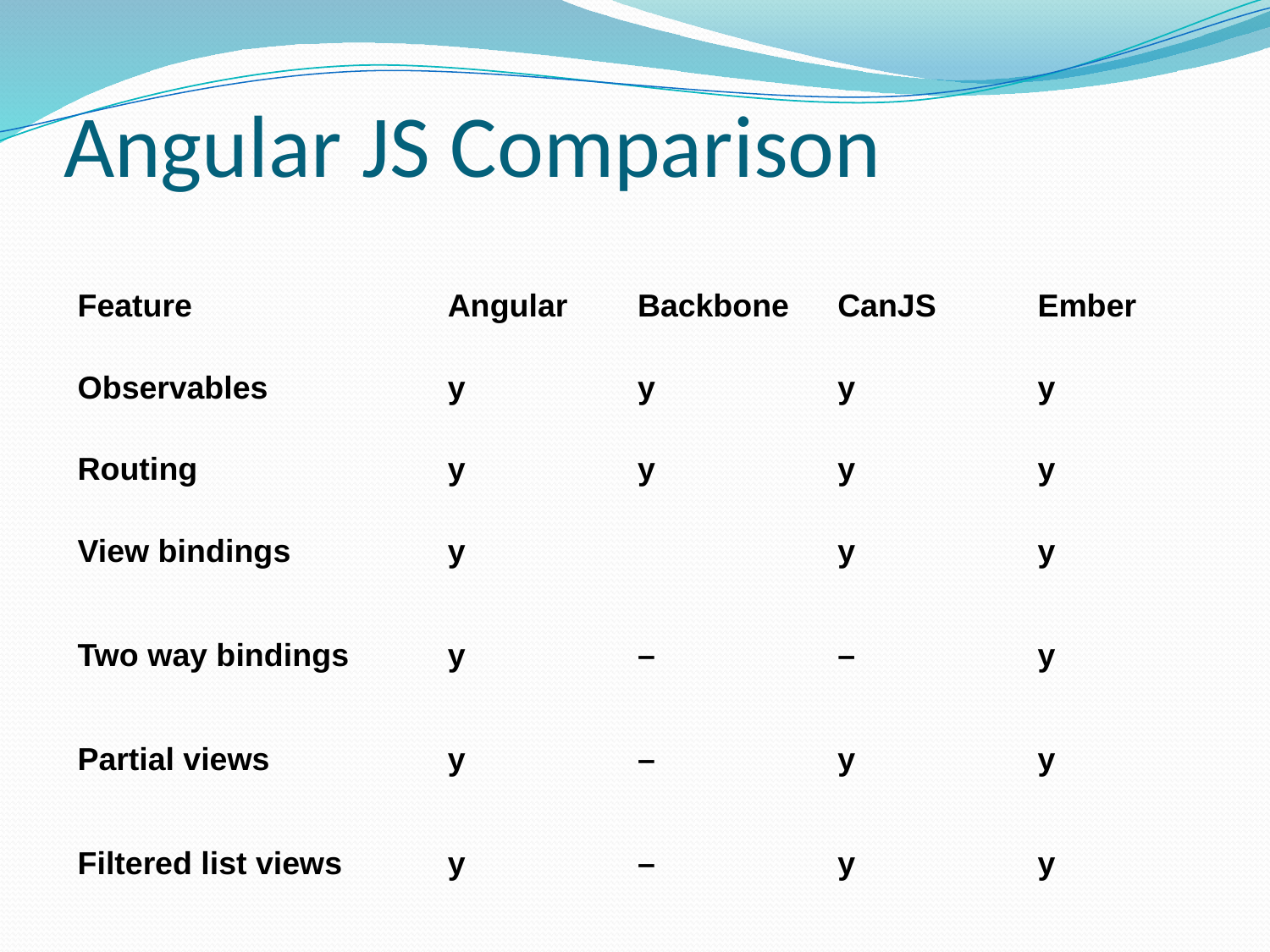

# Angular JS Comparison
| Feature | Angular | Backbone | CanJS | Ember |
| --- | --- | --- | --- | --- |
| Observables | y | y | y | y |
| Routing | y | y | y | y |
| View bindings | y |  | y | y |
| Two way bindings | y | – | – | y |
| Partial views | y | – | y | y |
| Filtered list views | y | – | y | y |